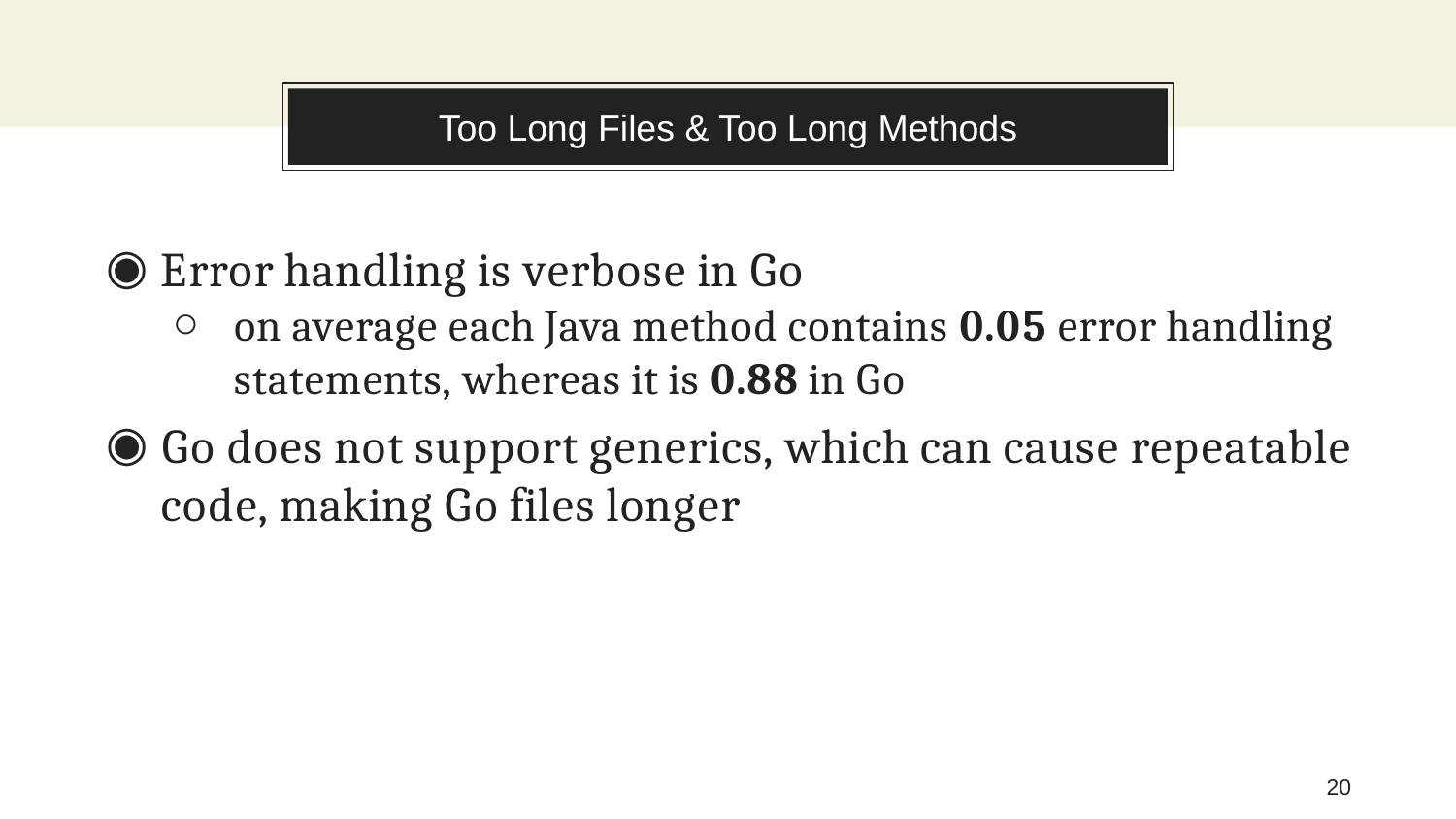

# Too Long Files & Too Long Methods
Error handling is verbose in Go
on average each Java method contains 0.05 error handling statements, whereas it is 0.88 in Go
Go does not support generics, which can cause repeatable code, making Go files longer
20